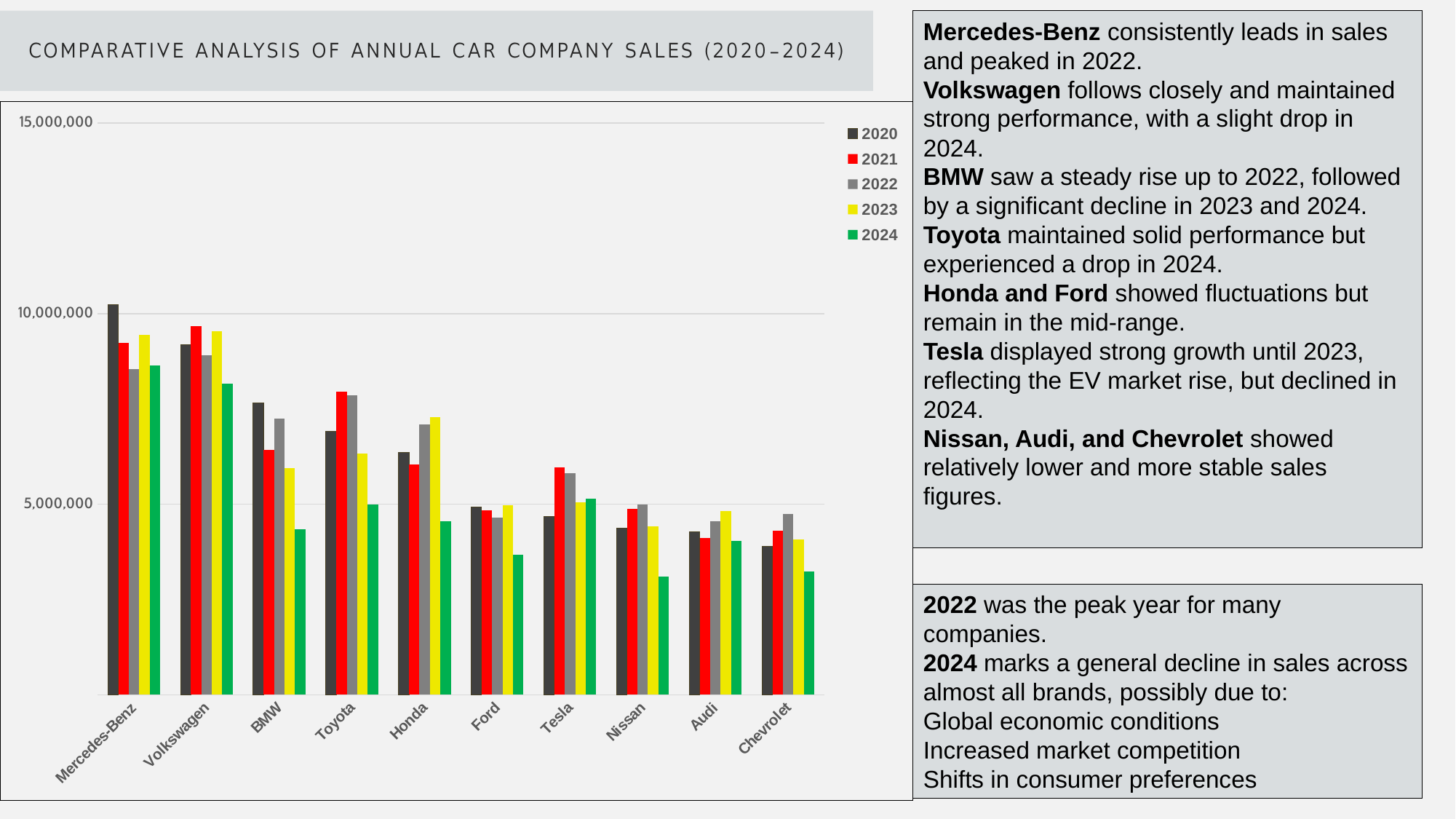

# Comparative Analysis of Annual Car Company Sales (2020–2024)
Mercedes-Benz consistently leads in sales and peaked in 2022.
Volkswagen follows closely and maintained strong performance, with a slight drop in 2024.
BMW saw a steady rise up to 2022, followed by a significant decline in 2023 and 2024.
Toyota maintained solid performance but experienced a drop in 2024.
Honda and Ford showed fluctuations but remain in the mid-range.
Tesla displayed strong growth until 2023, reflecting the EV market rise, but declined in 2024.
Nissan, Audi, and Chevrolet showed relatively lower and more stable sales figures.

### Chart

| Category | 2020 | 2021 | 2022 | 2023 | 2024 |
|---|---|---|---|---|---|
| Mercedes-Benz | 10223881.70999999 | 9225843.73 | 8544054.530000003 | 9432396.41 | 8629889.770000003 |
| Volkswagen | 9183398.660000002 | 9675871.129999997 | 8913018.3 | 9544672.140000006 | 8162900.8599999985 |
| BMW | 7653766.169999998 | 6421798.62 | 7238812.970000001 | 5938085.6400000015 | 4335359.970000001 |
| Toyota | 6916137.9399999995 | 7946912.749999999 | 7852572.420000002 | 6335038.960000003 | 4986605.659999999 |
| Honda | 6347886.199999997 | 6048838.829999999 | 7085649.900000004 | 7288368.310000002 | 4558280.380000002 |
| Ford | 4925721.299999999 | 4836298.500000001 | 4642143.590000001 | 4962534.72 | 3680005.4899999993 |
| Tesla | 4669803.4399999995 | 5964557.930000003 | 5813155.82 | 5043902.87 | 5142794.139999999 |
| Nissan | 4372166.4 | 4868164.23 | 4988594.800000003 | 4424924.99 | 3092284.78 |
| Audi | 4270478.029999999 | 4119296.9299999997 | 4545469.029999998 | 4826807.05 | 4044349.6999999997 |
| Chevrolet | 3898461.379999999 | 4299449.78 | 4747046.170000001 | 4066029.8 | 3237687.860000001 |
2022 was the peak year for many companies.
2024 marks a general decline in sales across almost all brands, possibly due to:
Global economic conditions
Increased market competition
Shifts in consumer preferences